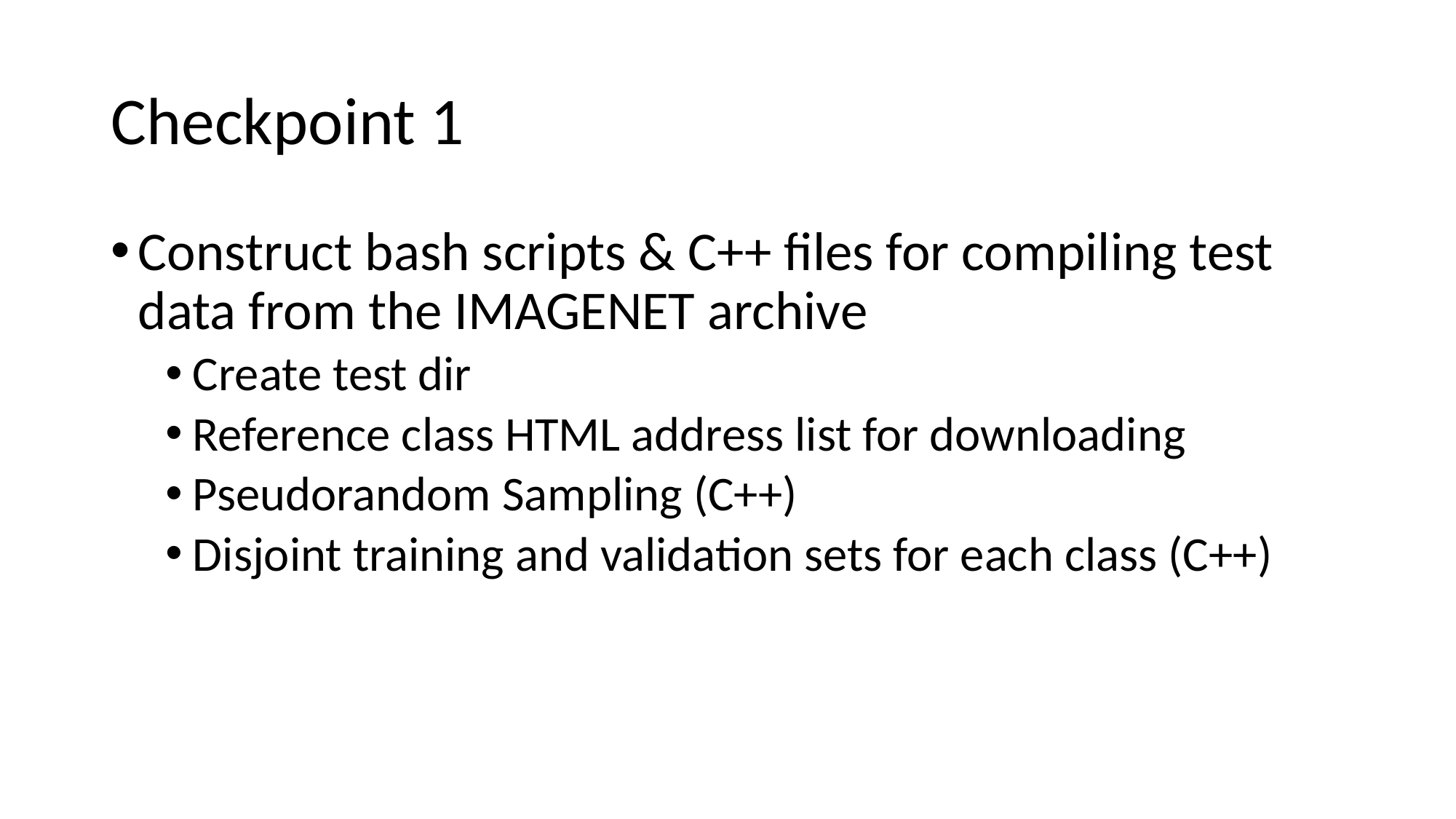

# Checkpoint 1
Construct bash scripts & C++ files for compiling test data from the IMAGENET archive
Create test dir
Reference class HTML address list for downloading
Pseudorandom Sampling (C++)
Disjoint training and validation sets for each class (C++)